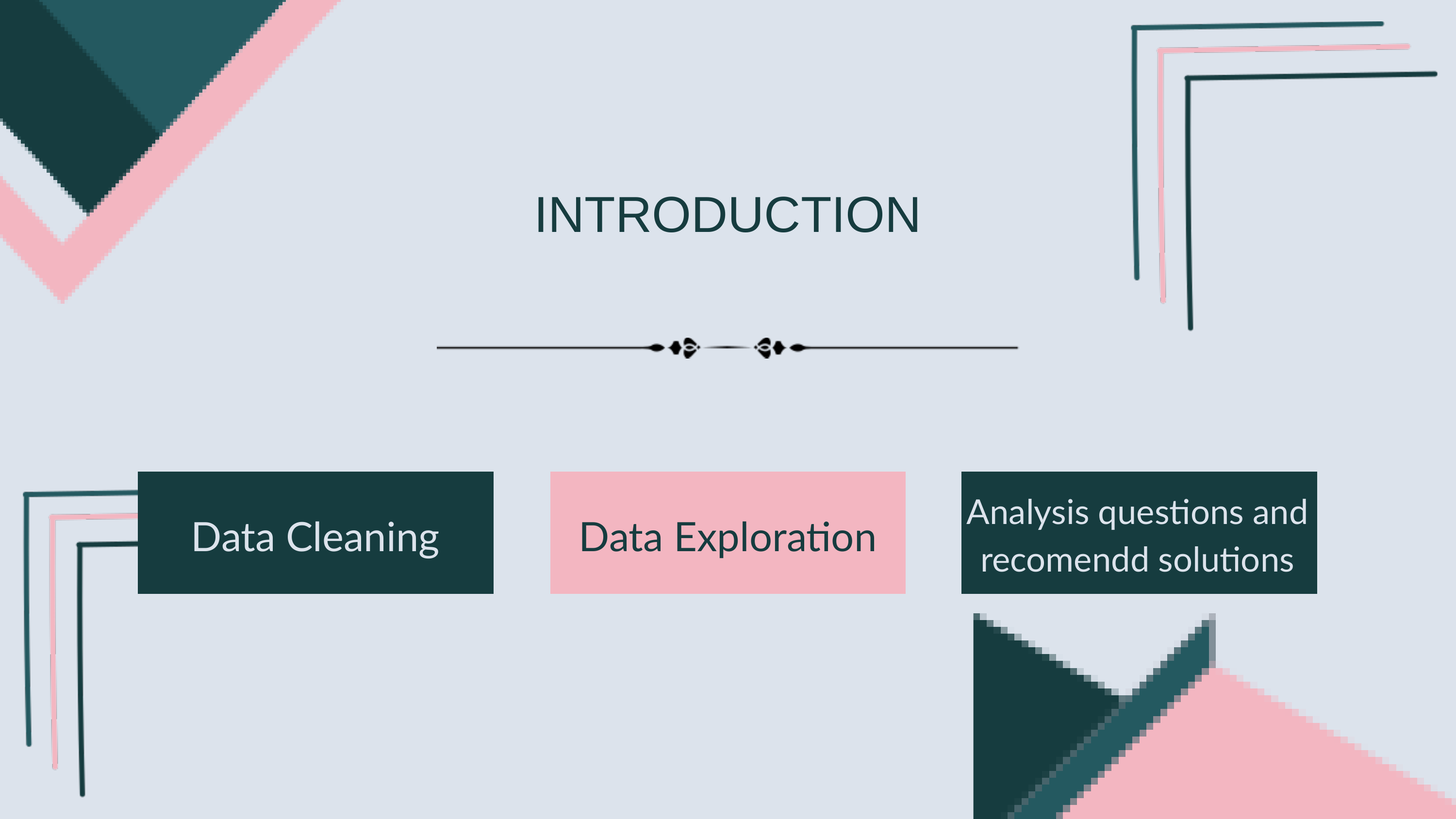

INTRODUCTION

Analysis questions and recomendd solutions

Data Cleaning
Data Exploration